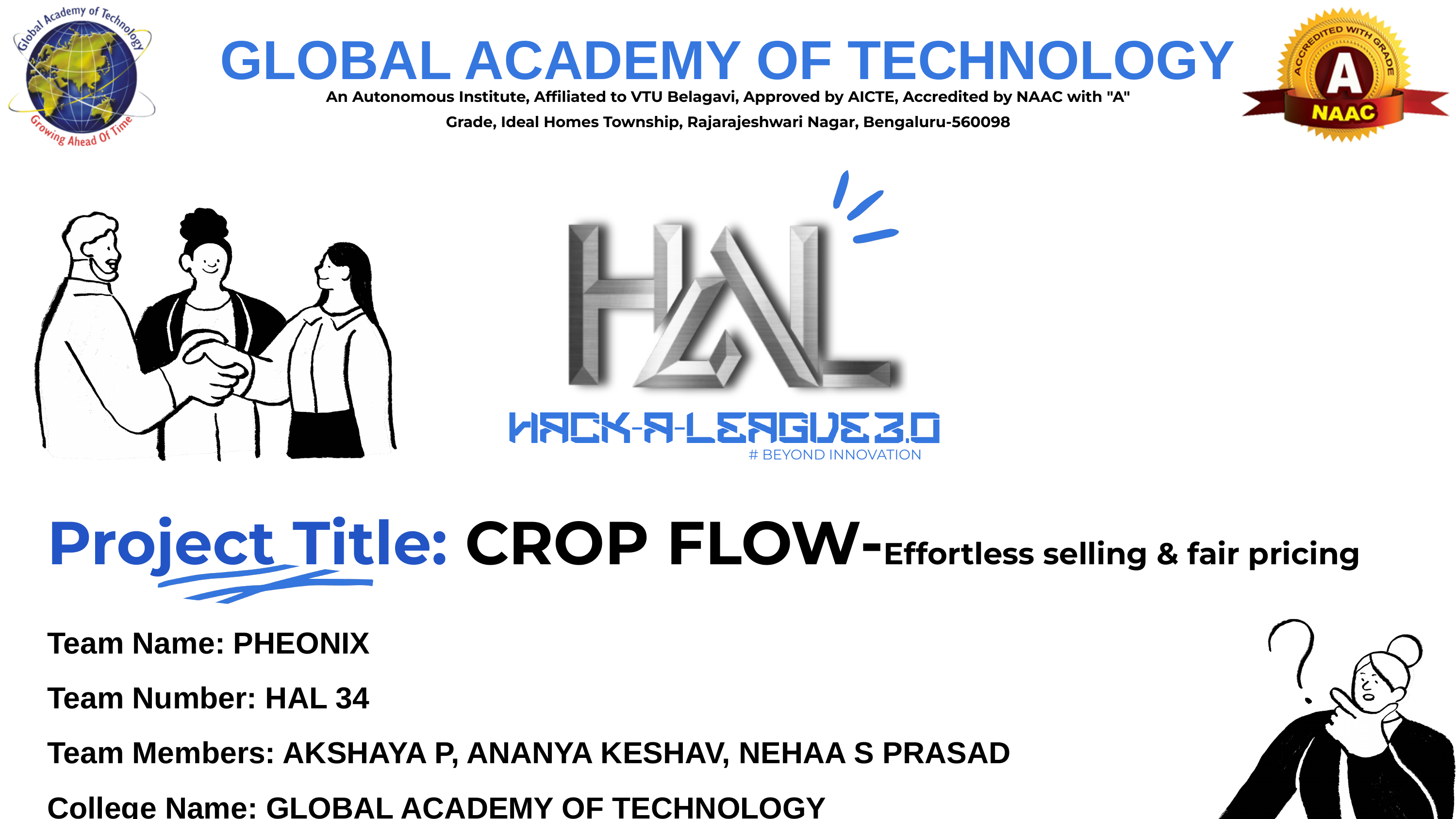

GLOBAL ACADEMY OF TECHNOLOGY
An Autonomous Institute, Affiliated to VTU Belagavi, Approved by AICTE, Accredited by NAAC with "A" Grade, Ideal Homes Township, Rajarajeshwari Nagar, Bengaluru-560098

# BEYOND INNOVATION

Project Title: CROP FLOW-Effortless selling & fair pricing

Team Name: PHEONIX
Team Number: HAL 34
Team Members: AKSHAYA P, ANANYA KESHAV, NEHAA S PRASAD
College Name: GLOBAL ACADEMY OF TECHNOLOGY